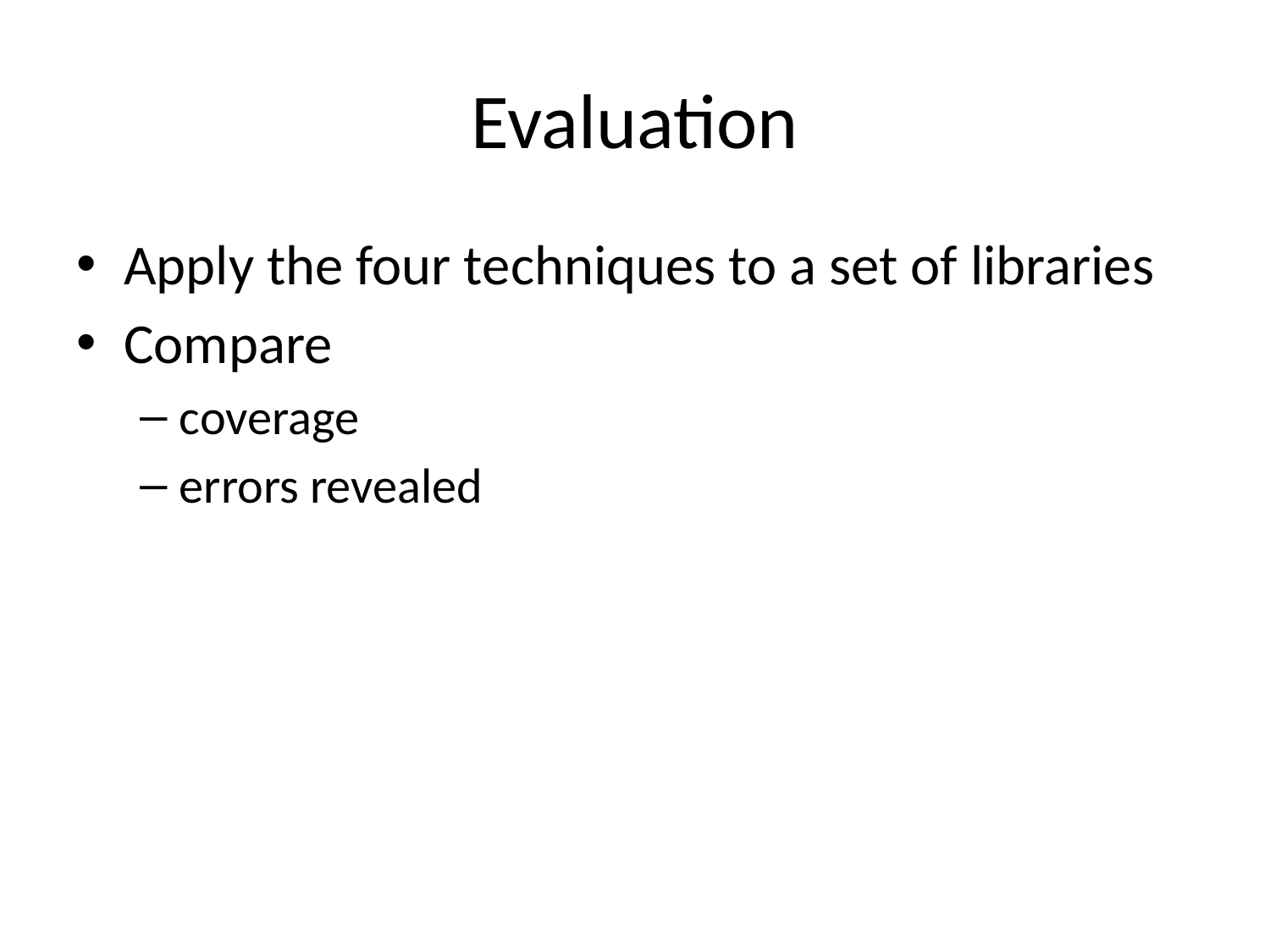

# Evaluation
Apply the four techniques to a set of libraries
Compare
coverage
errors revealed